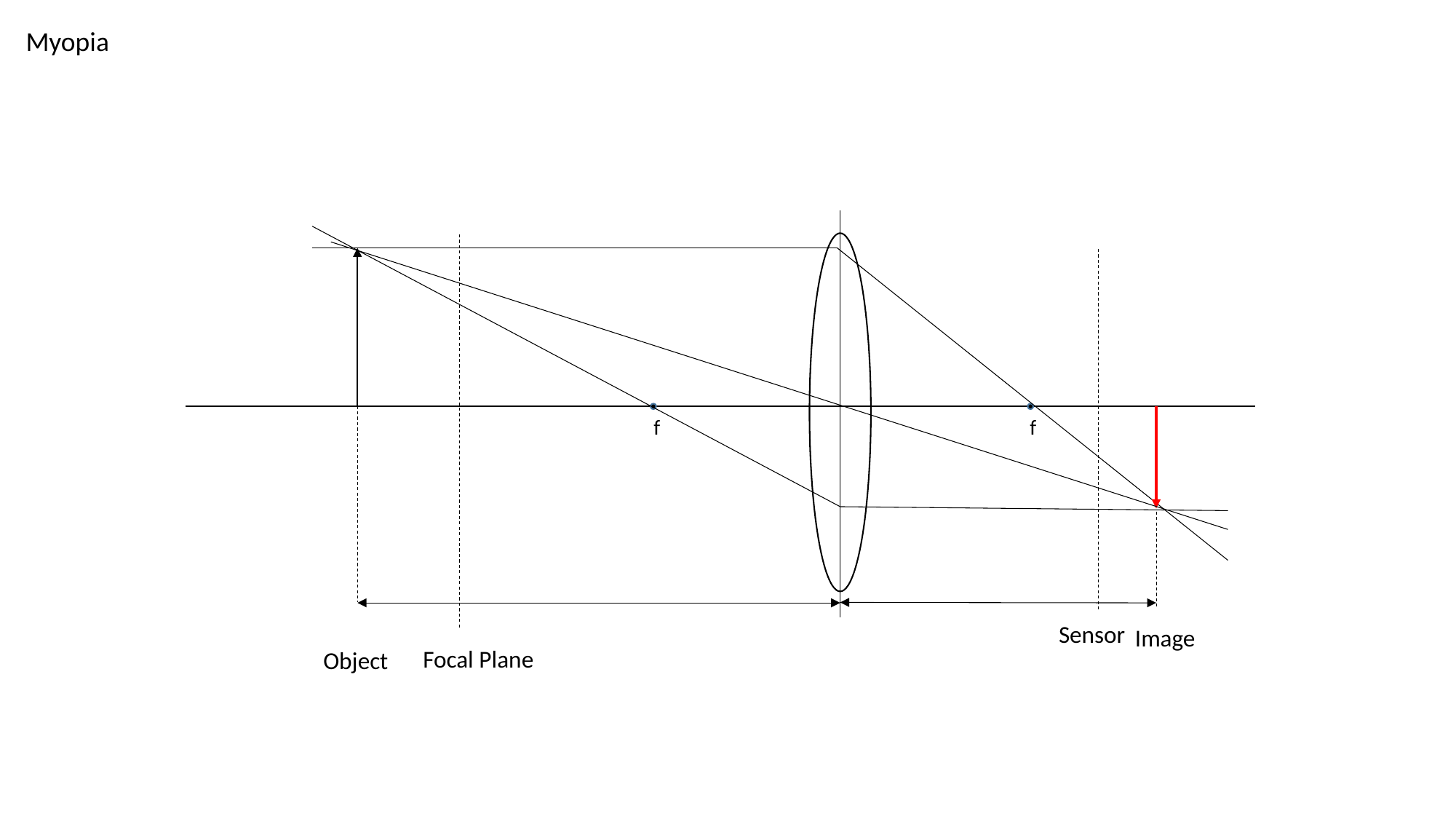

Myopia

f
f
Sensor
Image
Focal Plane
# Object